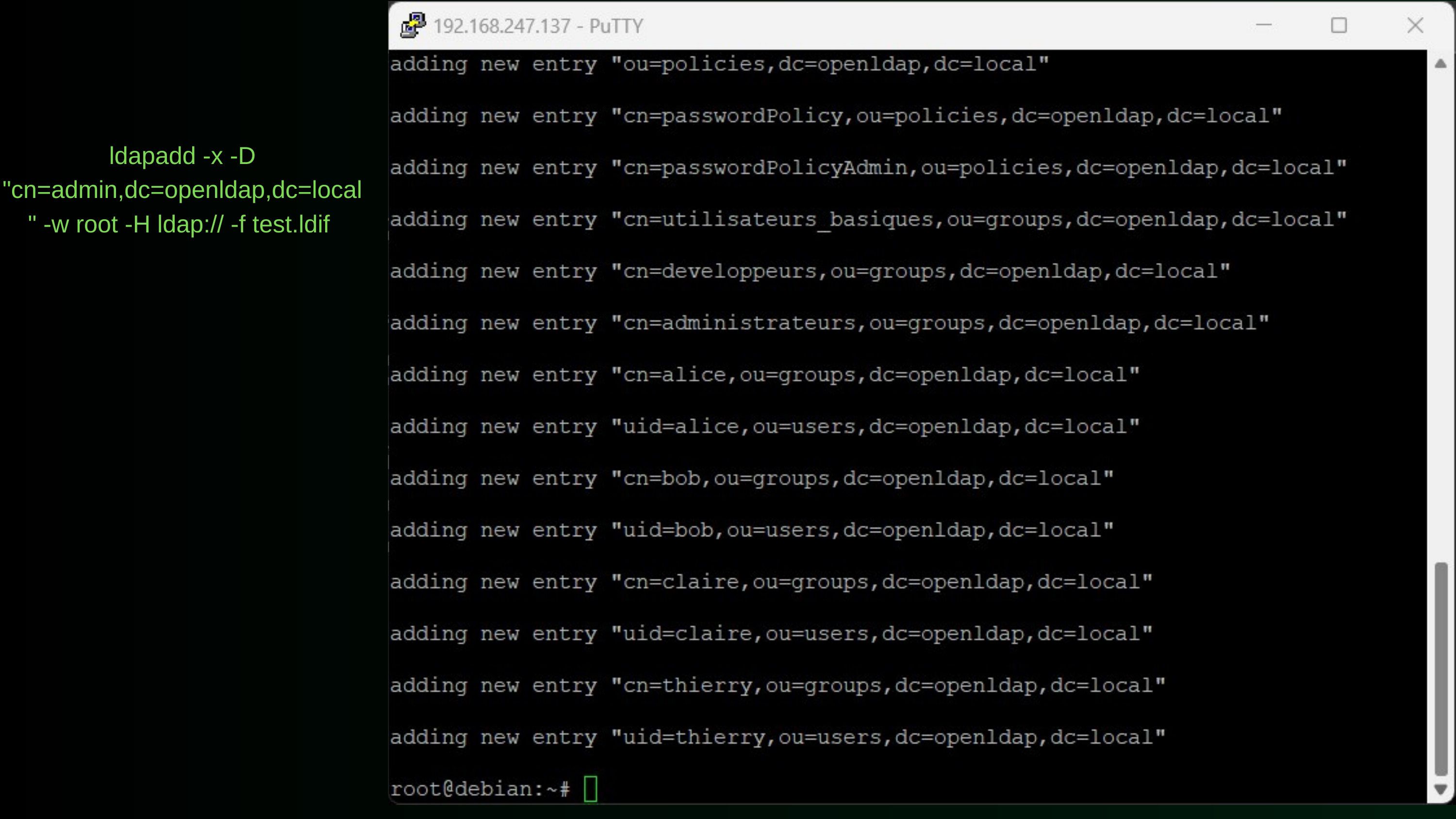

ldapadd -x -D "cn=admin,dc=openldap,dc=local" -w root -H ldap:// -f test.ldif